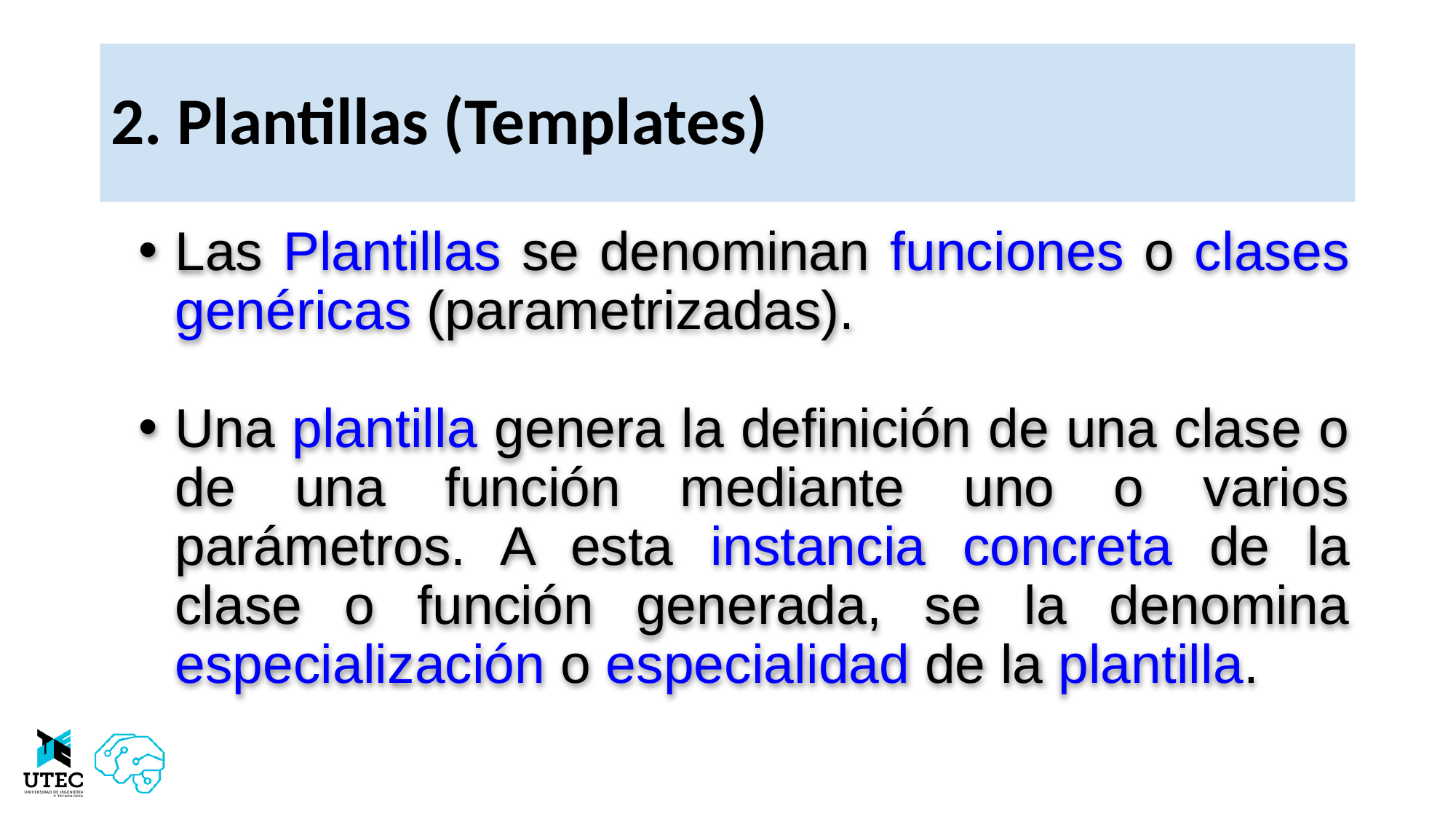

# 2. Plantillas (Templates)
Las Plantillas se denominan funciones o clases genéricas (parametrizadas).

Una plantilla genera la definición de una clase o de una función mediante uno o varios parámetros. A esta instancia concreta de la clase o función generada, se la denomina especialización o especialidad de la plantilla.